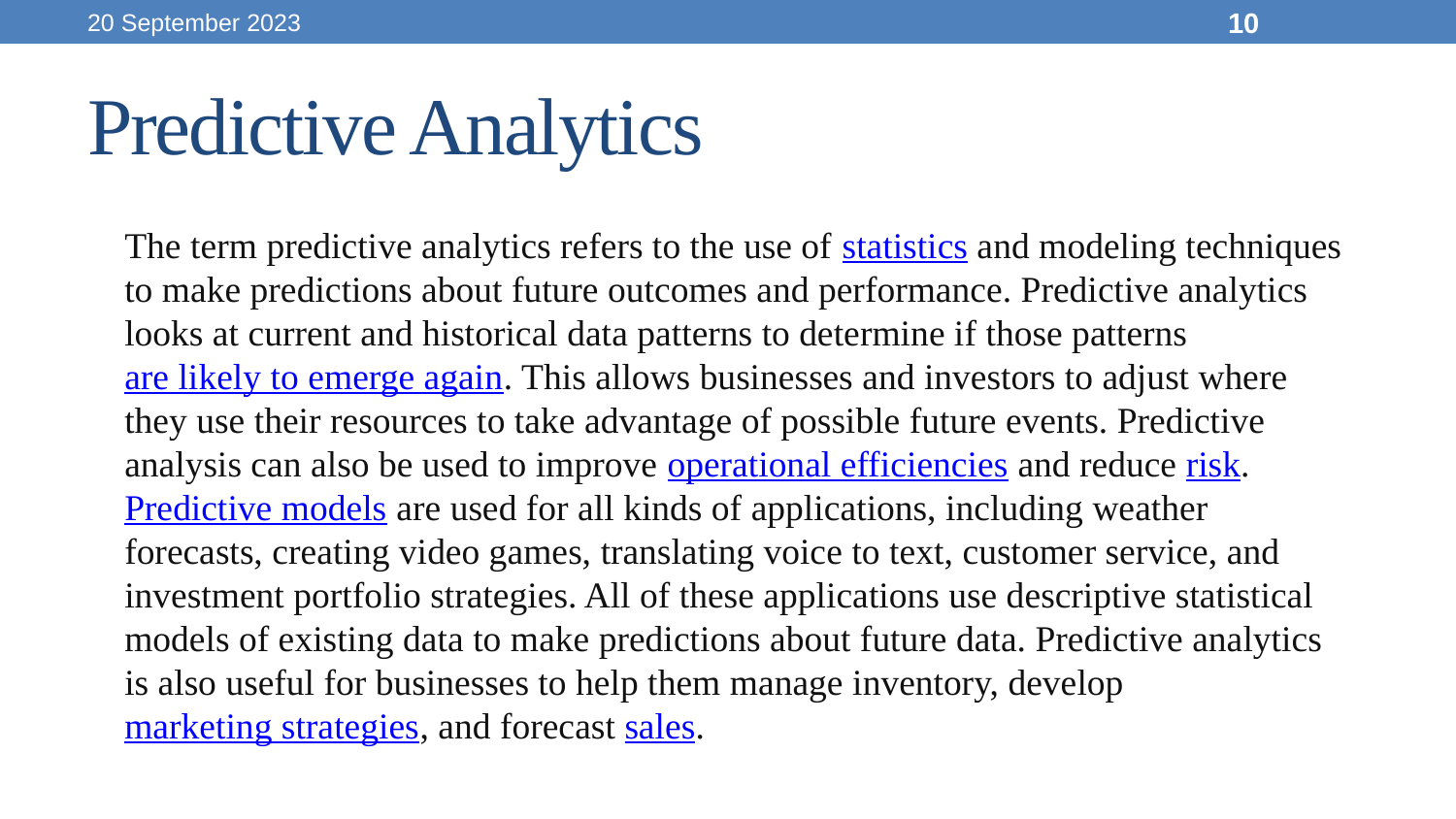

20 September 2023
10
# Predictive Analytics
The term predictive analytics refers to the use of statistics and modeling techniques to make predictions about future outcomes and performance. Predictive analytics looks at current and historical data patterns to determine if those patterns are likely to emerge again. This allows businesses and investors to adjust where they use their resources to take advantage of possible future events. Predictive analysis can also be used to improve operational efficiencies and reduce risk. Predictive models are used for all kinds of applications, including weather forecasts, creating video games, translating voice to text, customer service, and investment portfolio strategies. All of these applications use descriptive statistical models of existing data to make predictions about future data. Predictive analytics is also useful for businesses to help them manage inventory, develop marketing strategies, and forecast sales.